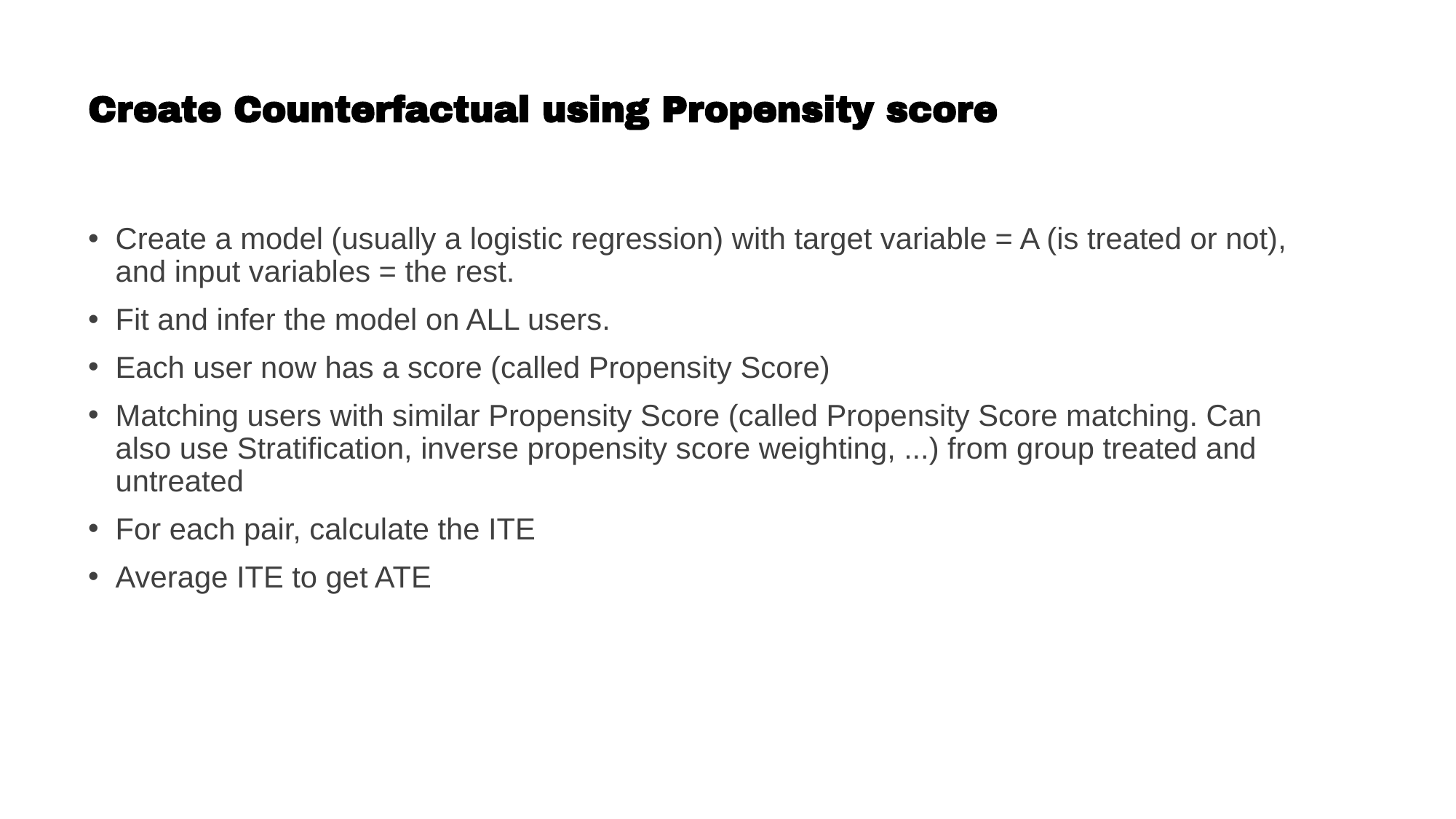

# Create Counterfactual using Propensity score
Create a model (usually a logistic regression) with target variable = A (is treated or not), and input variables = the rest.
Fit and infer the model on ALL users.
Each user now has a score (called Propensity Score)
Matching users with similar Propensity Score (called Propensity Score matching. Can also use Stratification, inverse propensity score weighting, ...) from group treated and untreated
For each pair, calculate the ITE
Average ITE to get ATE